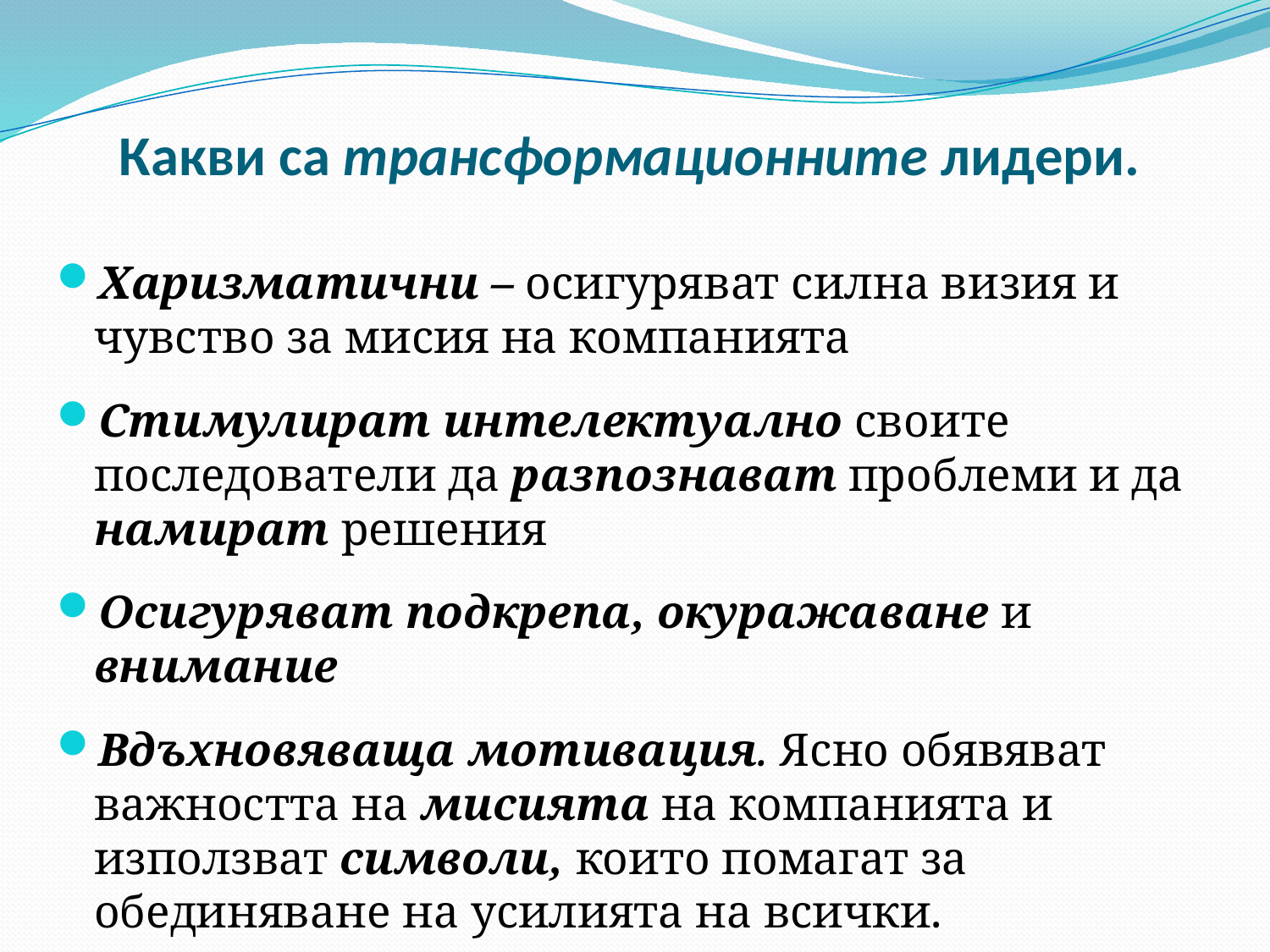

# Какви са трансформационните лидери.
Харизматични – осигуряват силна визия и чувство за мисия на компанията
Стимулират интелектуално своите последователи да разпознават проблеми и да намират решения
Осигуряват подкрепа, окуражаване и внимание
Вдъхновяваща мотивация. Ясно обявяват важността на мисията на компанията и използват символи, които помагат за обединяване на усилията на всички.